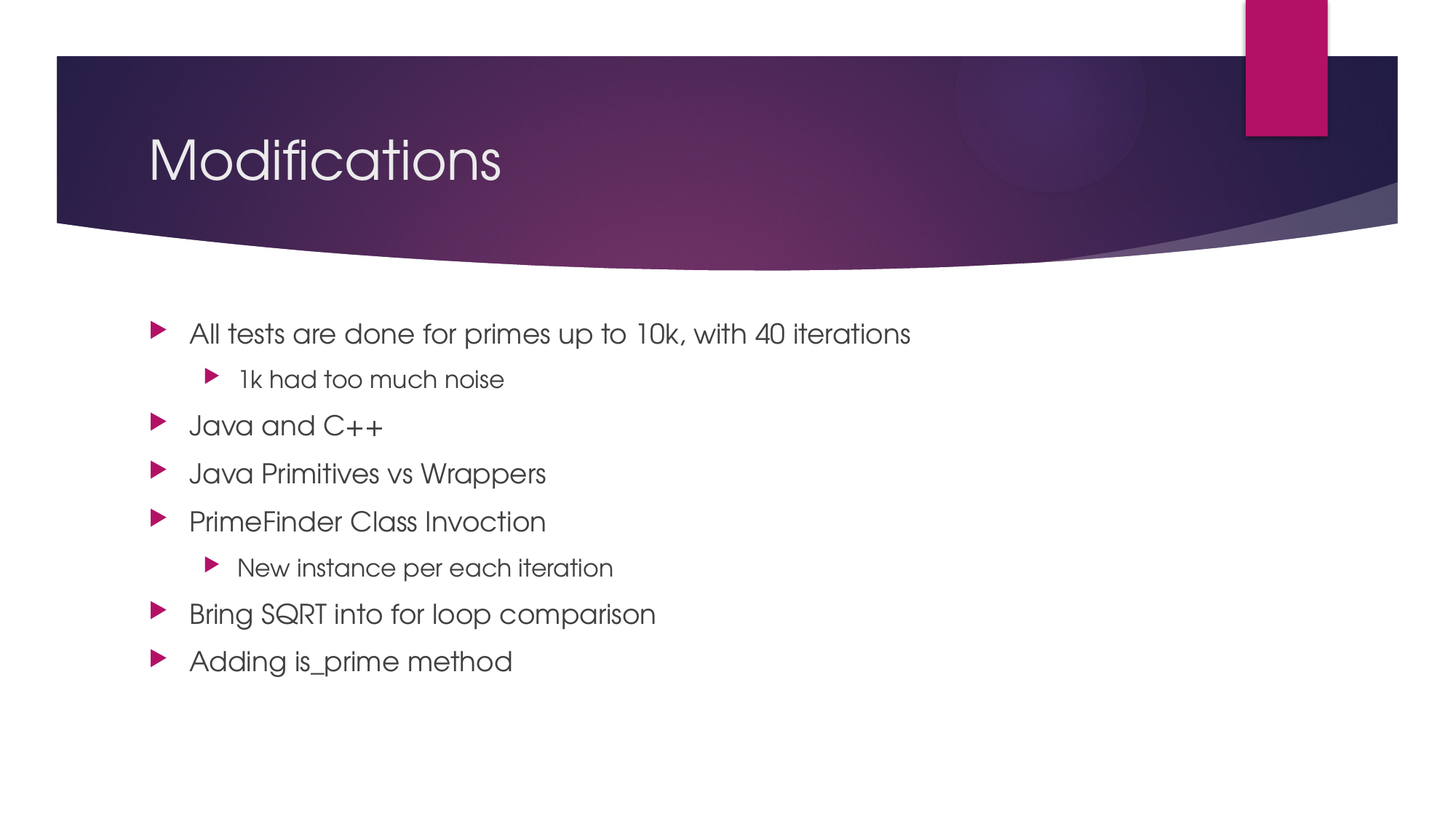

# Modifications
All tests are done for primes up to 10k, with 40 iterations
1k had too much noise
Java and C++
Java Primitives vs Wrappers
PrimeFinder Class Invoction
New instance per each iteration
Bring SQRT into for loop comparison
Adding is_prime method